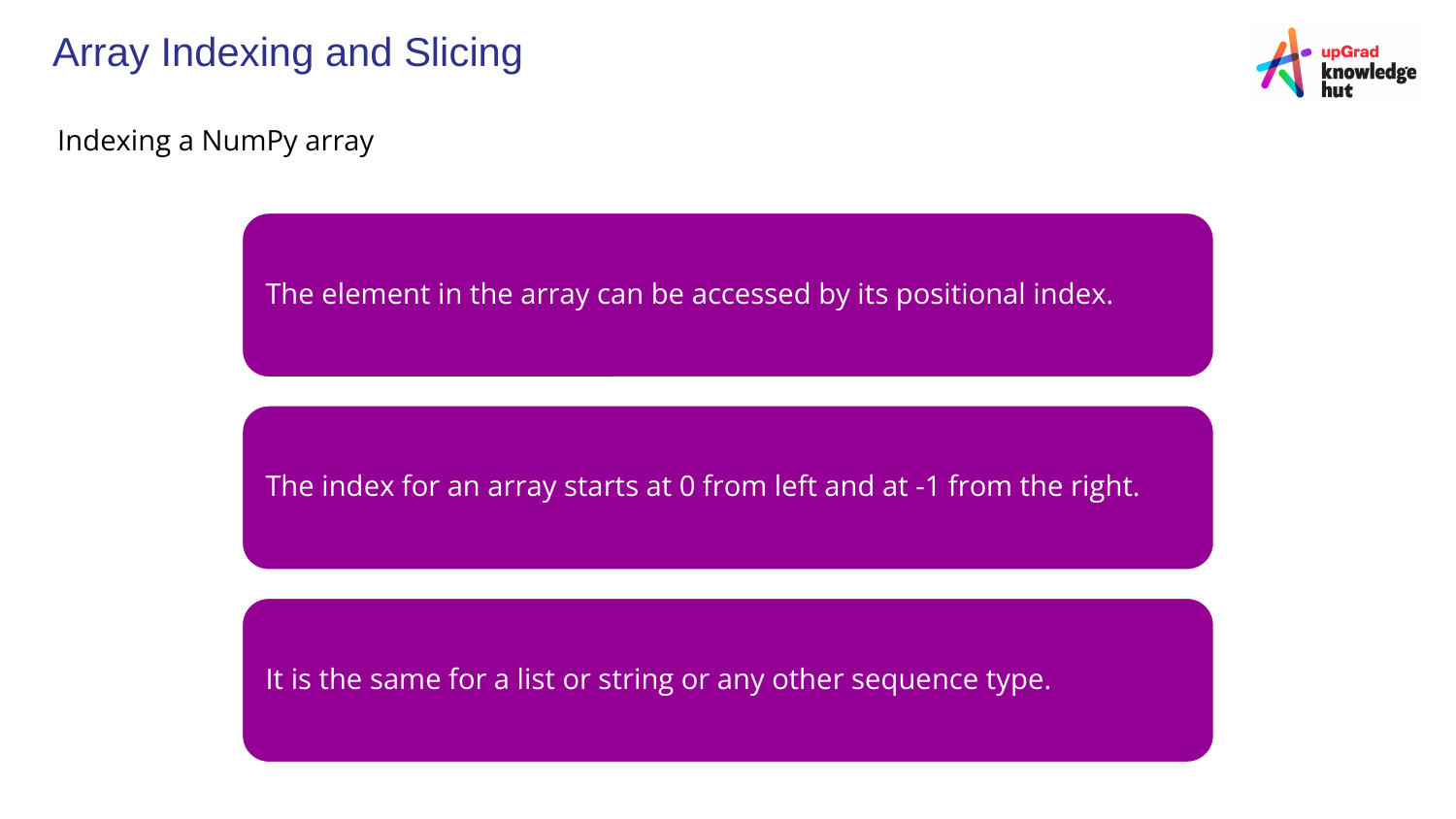

# Array Indexing and Slicing
Indexing a NumPy array
The element in the array can be accessed by its positional index.
The index for an array starts at 0 from left and at -1 from the right.
It is the same for a list or string or any other sequence type.